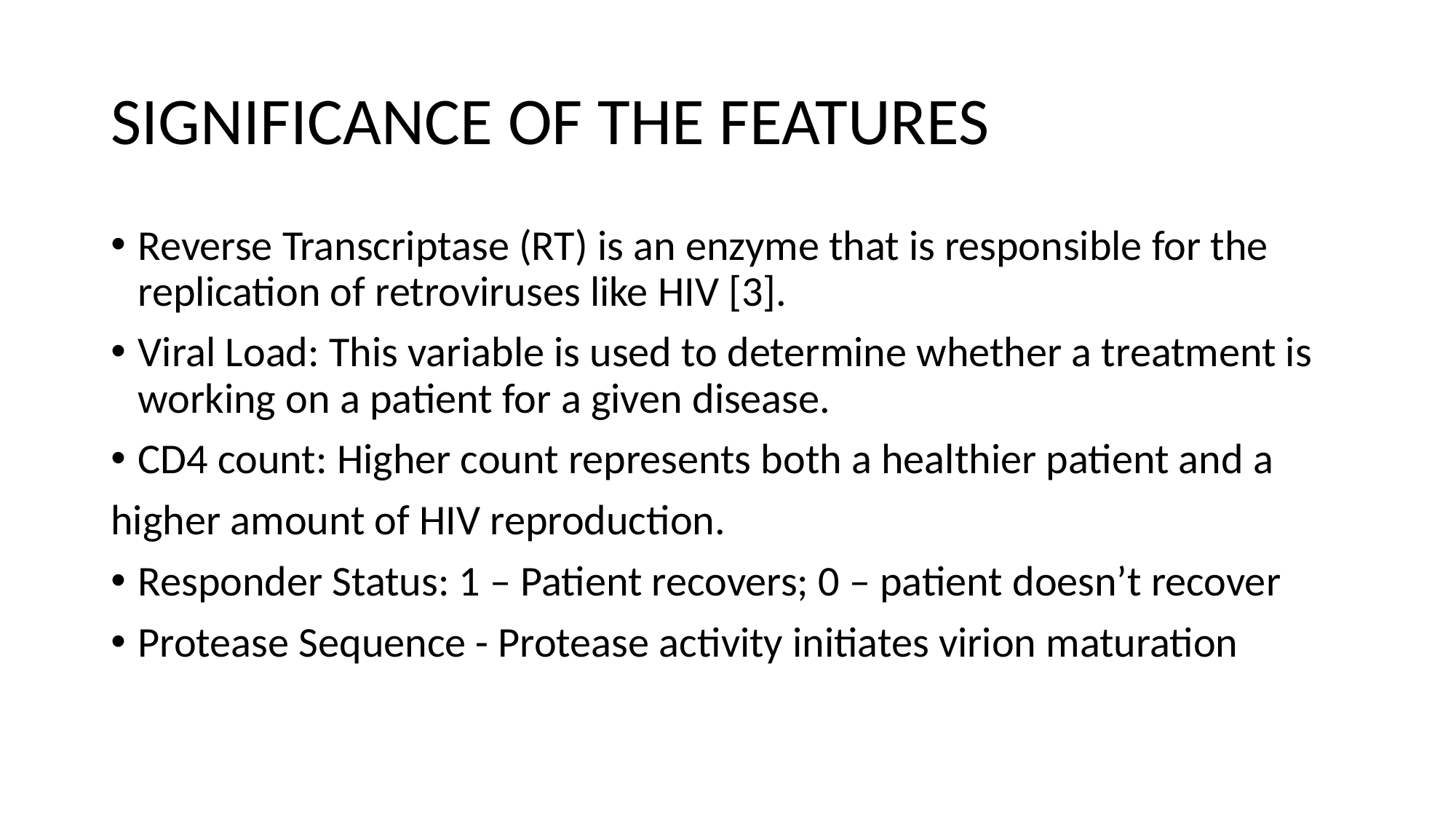

# SIGNIFICANCE OF THE FEATURES
Reverse Transcriptase (RT) is an enzyme that is responsible for the replication of retroviruses like HIV [3].
Viral Load: This variable is used to determine whether a treatment is working on a patient for a given disease.
CD4 count: Higher count represents both a healthier patient and a
higher amount of HIV reproduction.
Responder Status: 1 – Patient recovers; 0 – patient doesn’t recover
Protease Sequence - Protease activity initiates virion maturation